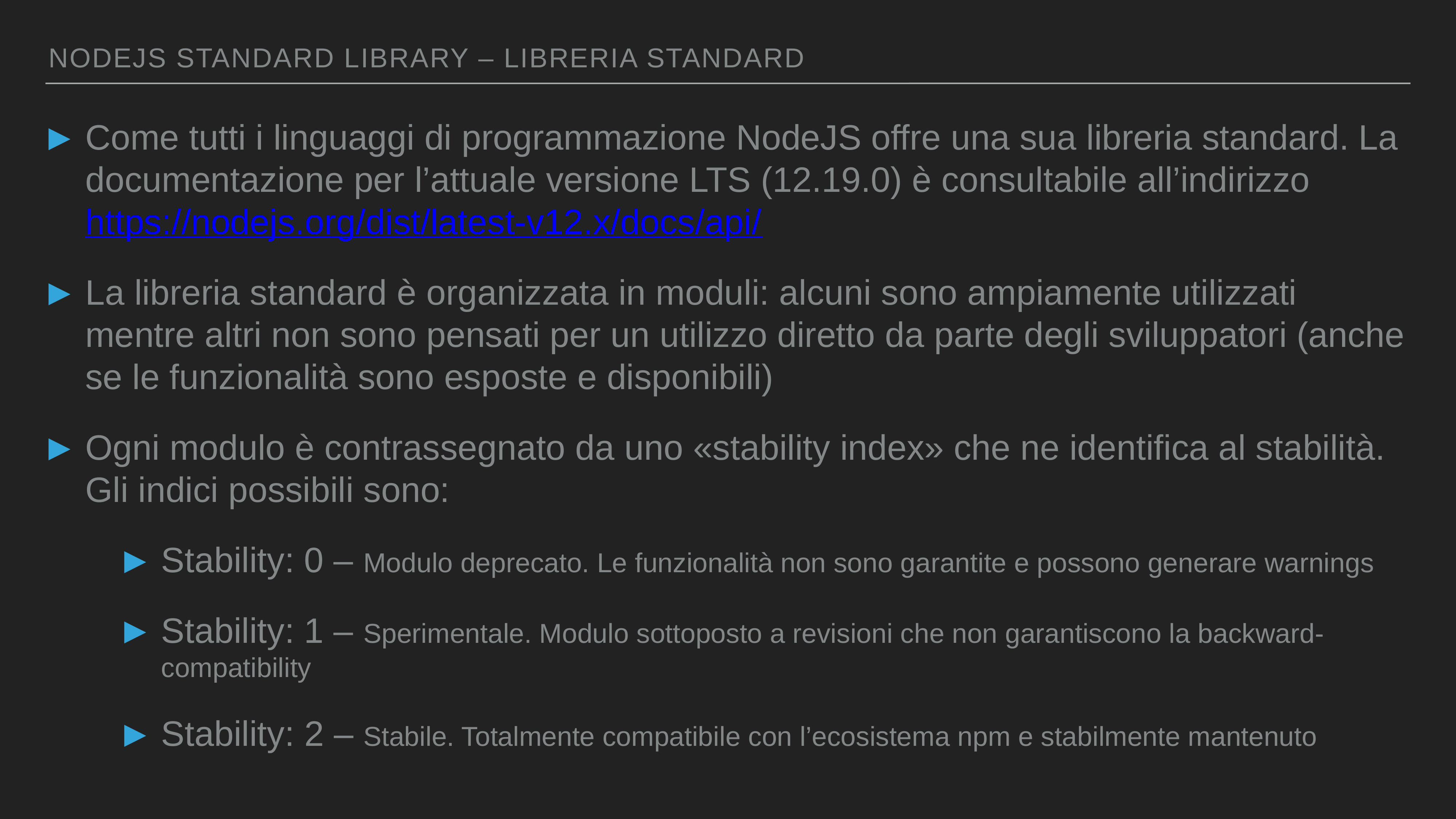

Nodejs standArd library – LIBRERIA STANDARD
Come tutti i linguaggi di programmazione NodeJS offre una sua libreria standard. La documentazione per l’attuale versione LTS (12.19.0) è consultabile all’indirizzo https://nodejs.org/dist/latest-v12.x/docs/api/
La libreria standard è organizzata in moduli: alcuni sono ampiamente utilizzati mentre altri non sono pensati per un utilizzo diretto da parte degli sviluppatori (anche se le funzionalità sono esposte e disponibili)
Ogni modulo è contrassegnato da uno «stability index» che ne identifica al stabilità. Gli indici possibili sono:
Stability: 0 – Modulo deprecato. Le funzionalità non sono garantite e possono generare warnings
Stability: 1 – Sperimentale. Modulo sottoposto a revisioni che non garantiscono la backward-compatibility
Stability: 2 – Stabile. Totalmente compatibile con l’ecosistema npm e stabilmente mantenuto